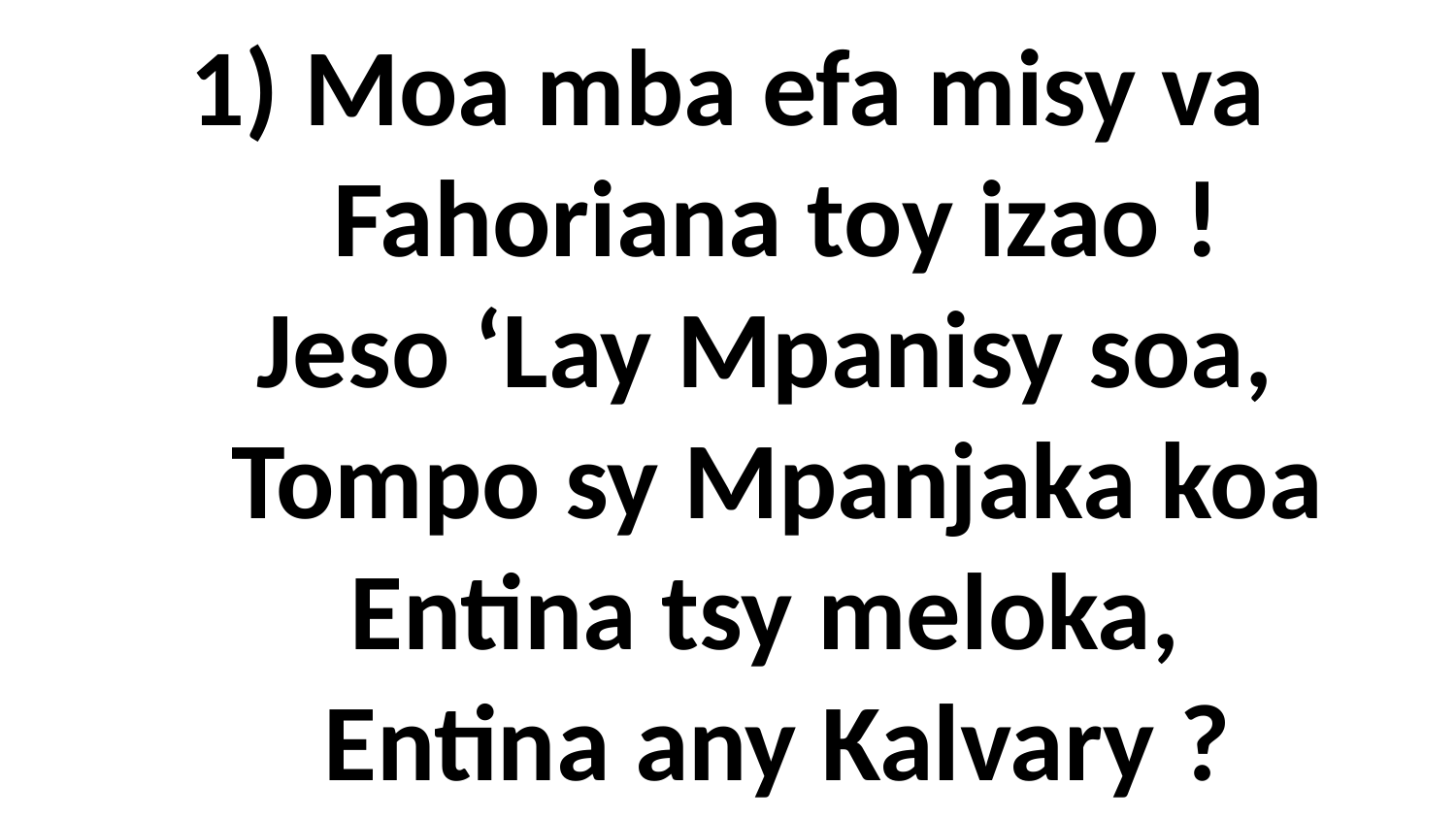

# 1) Moa mba efa misy va Fahoriana toy izao ! Jeso ‘Lay Mpanisy soa, Tompo sy Mpanjaka koa Entina tsy meloka, Entina any Kalvary ?